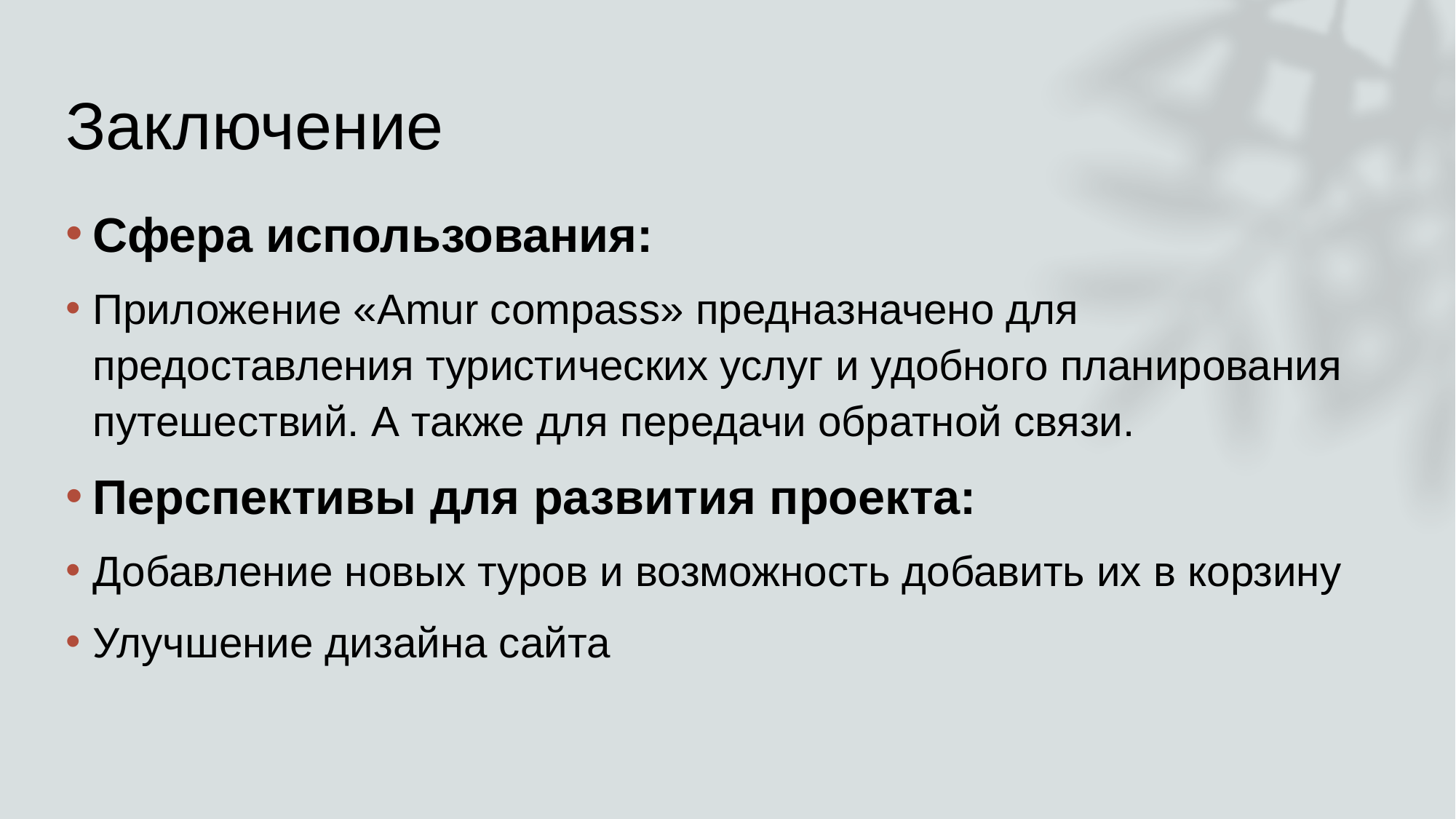

# Заключение
Сфера использования:
Приложение «Amur compass» предназначено для предоставления туристических услуг и удобного планирования путешествий. А также для передачи обратной связи.
Перспективы для развития проекта:
Добавление новых туров и возможность добавить их в корзину
Улучшение дизайна сайта